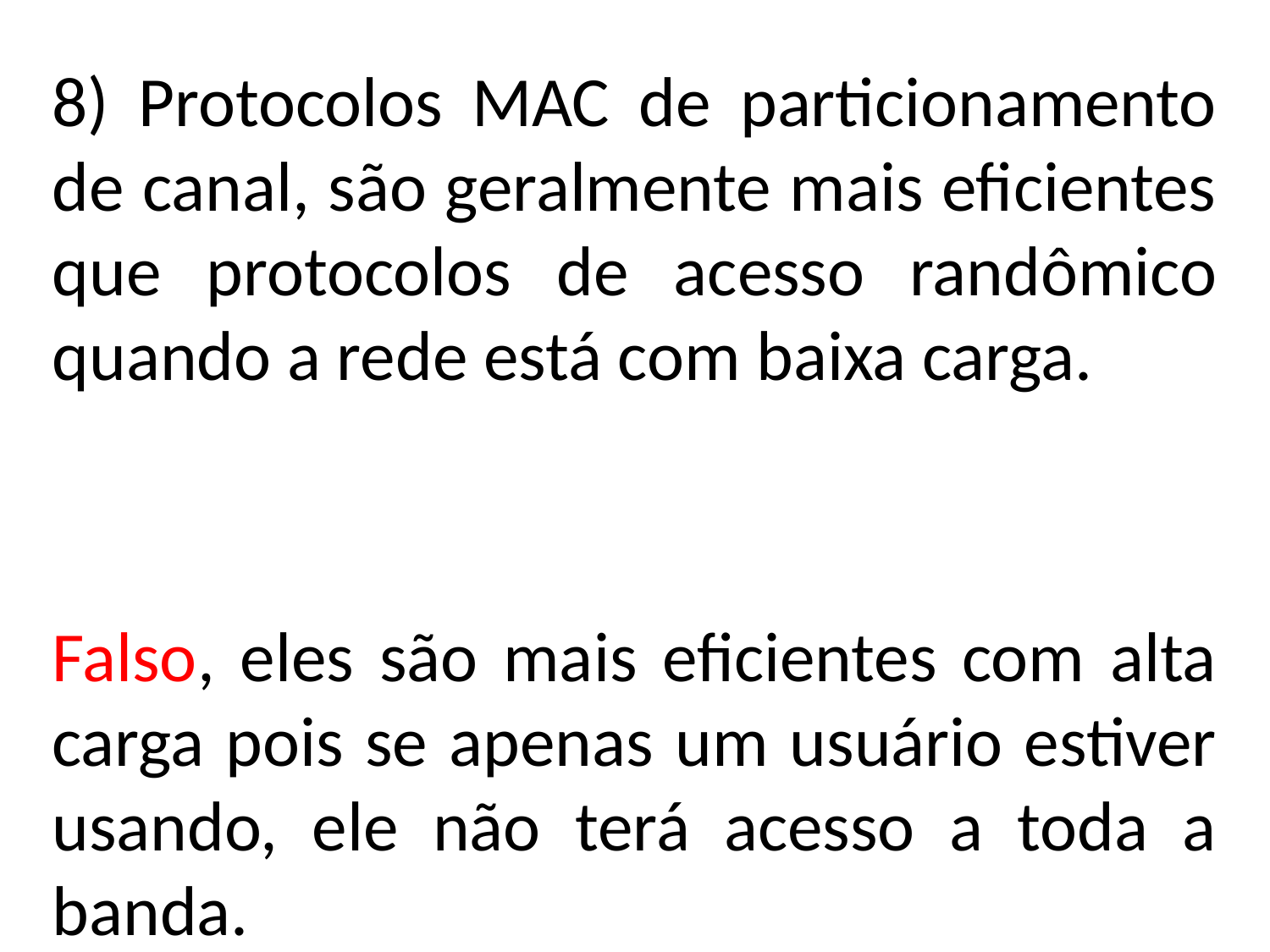

8) Protocolos MAC de particionamento de canal, são geralmente mais eficientes que protocolos de acesso randômico quando a rede está com baixa carga.
Falso, eles são mais eficientes com alta carga pois se apenas um usuário estiver usando, ele não terá acesso a toda a banda.